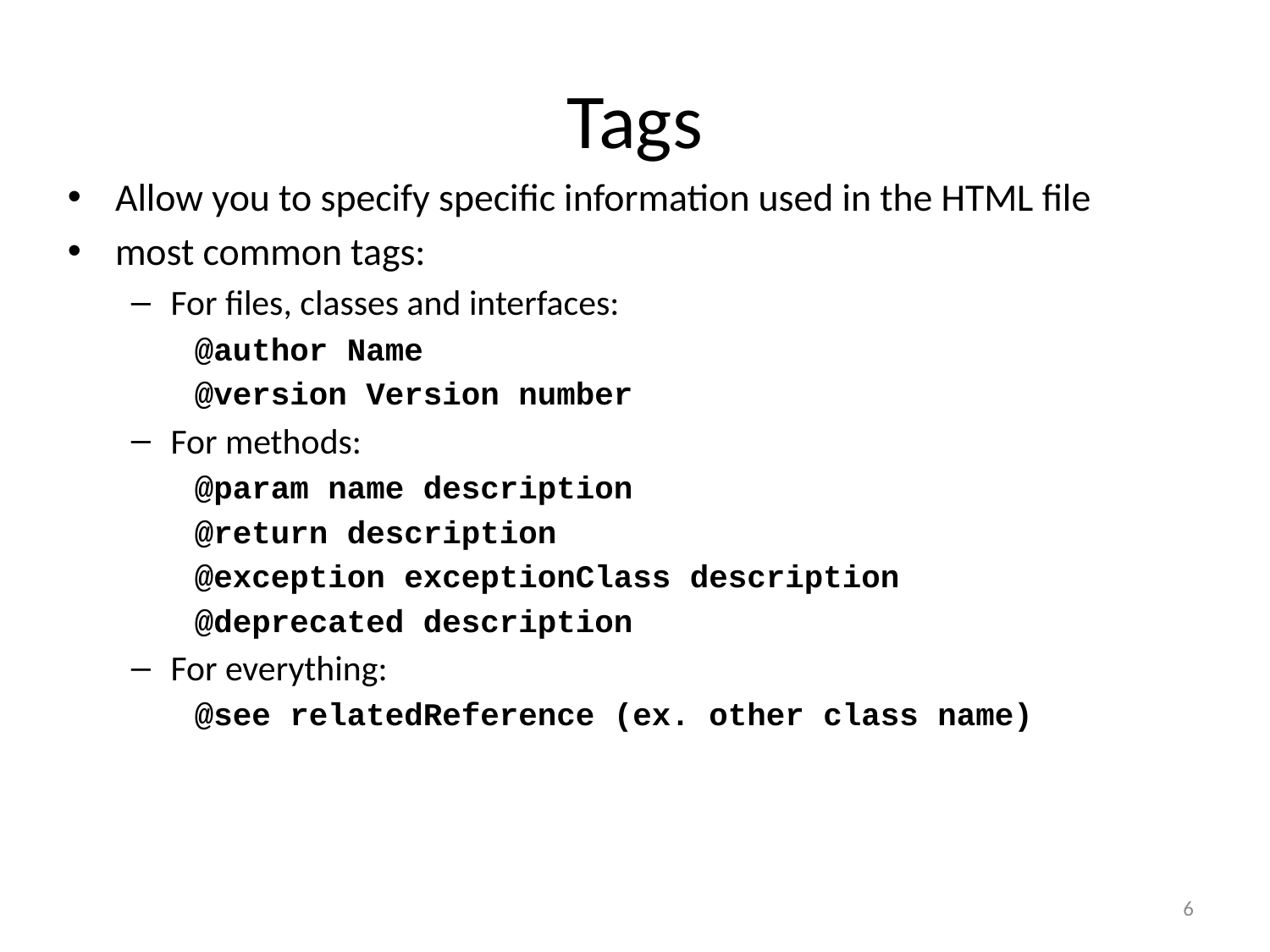

# Tags
Allow you to specify specific information used in the HTML file
most common tags:
For files, classes and interfaces:
@author Name
@version Version number
For methods:
@param name description
@return description
@exception exceptionClass description
@deprecated description
For everything:
@see relatedReference (ex. other class name)

6